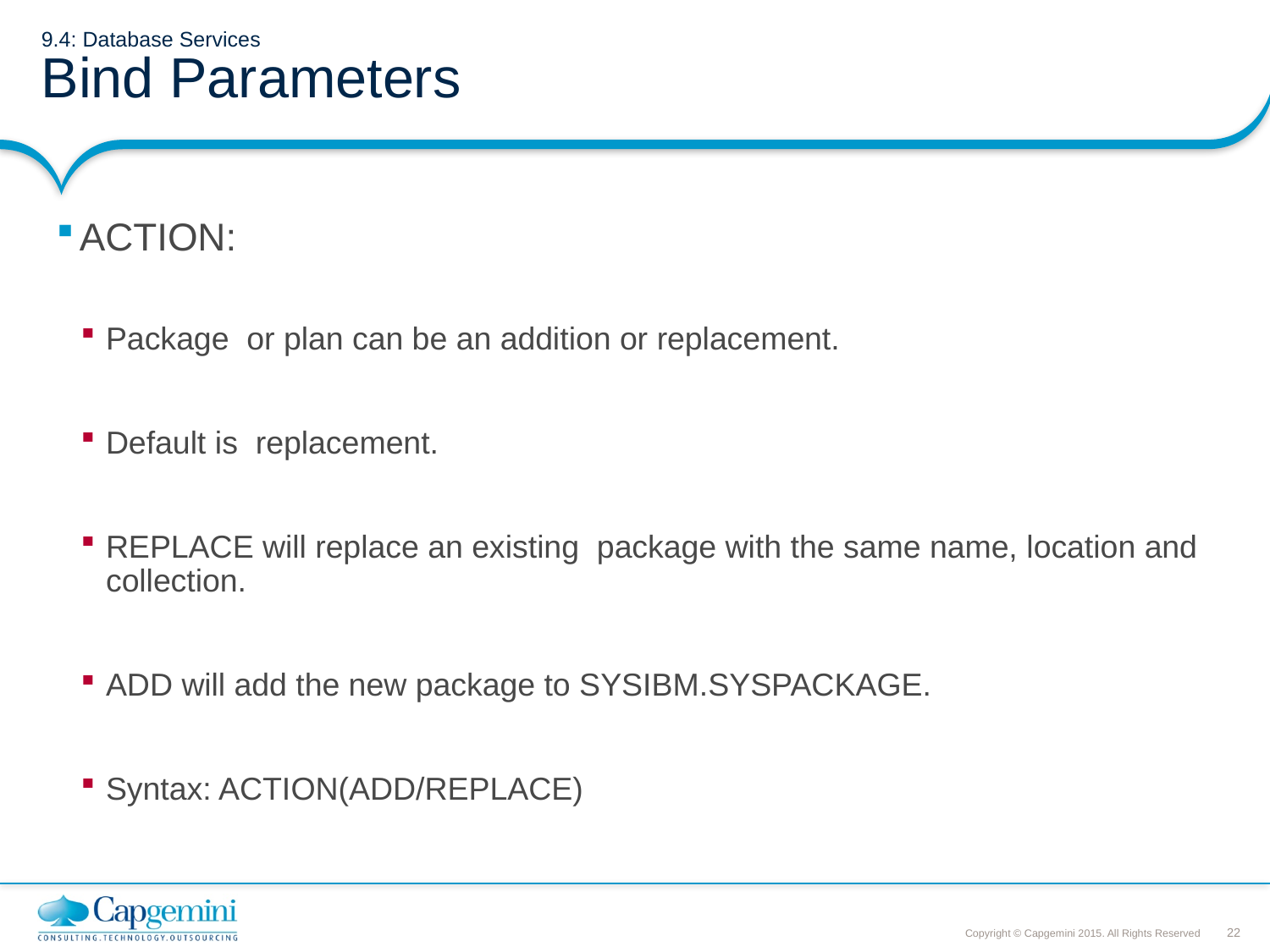

# 9.4: Database Services Bind Parameters
ACTION:

Package  or plan can be an addition or replacement.

Default is  replacement.

REPLACE will replace an existing  package with the same name, location and collection.

ADD will add the new package to SYSIBM.SYSPACKAGE.

Syntax: ACTION(ADD/REPLACE)